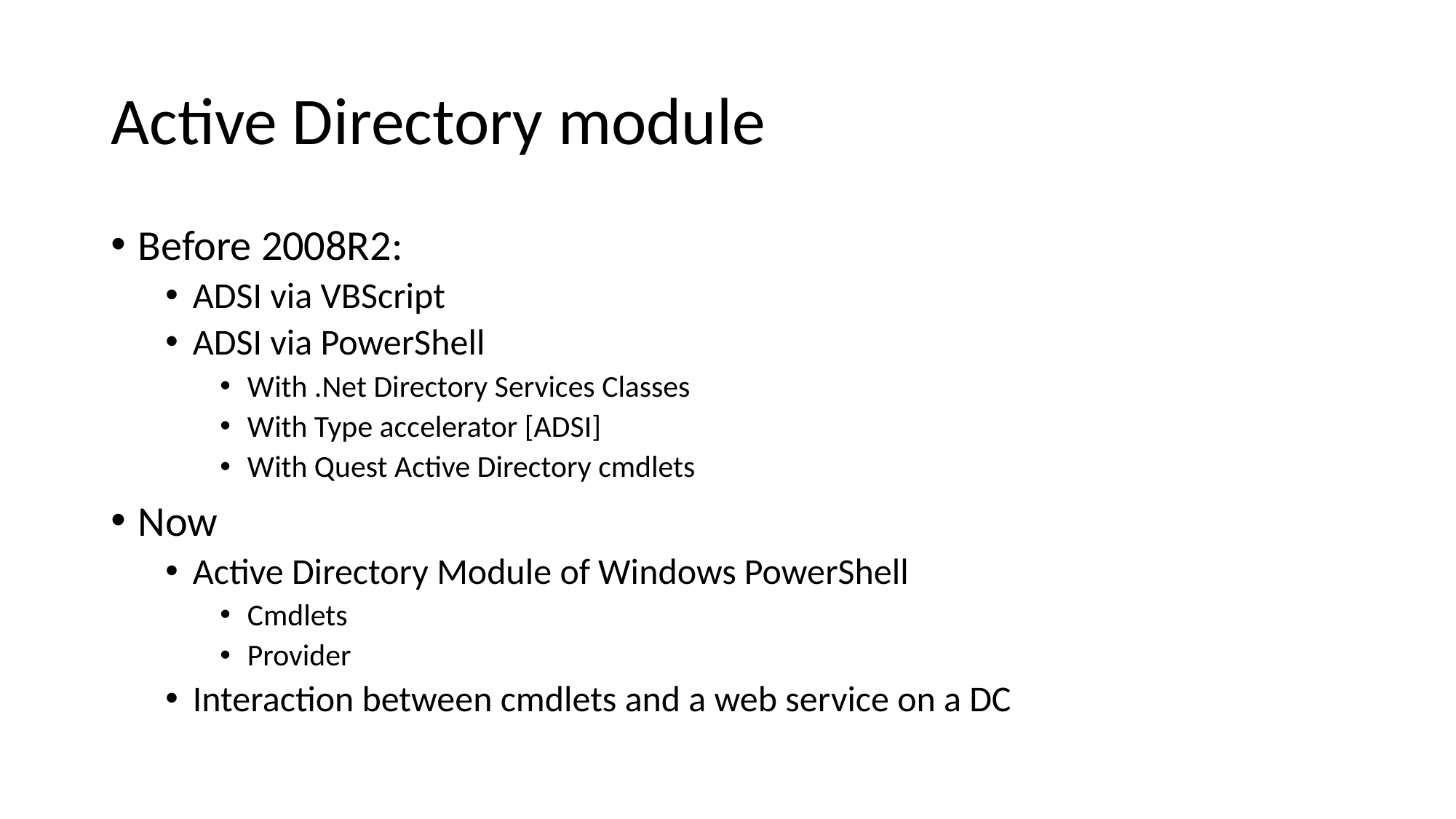

# Active Directory module
Before 2008R2:
ADSI via VBScript
ADSI via PowerShell
With .Net Directory Services Classes
With Type accelerator [ADSI]
With Quest Active Directory cmdlets
Now
Active Directory Module of Windows PowerShell
Cmdlets
Provider
Interaction between cmdlets and a web service on a DC